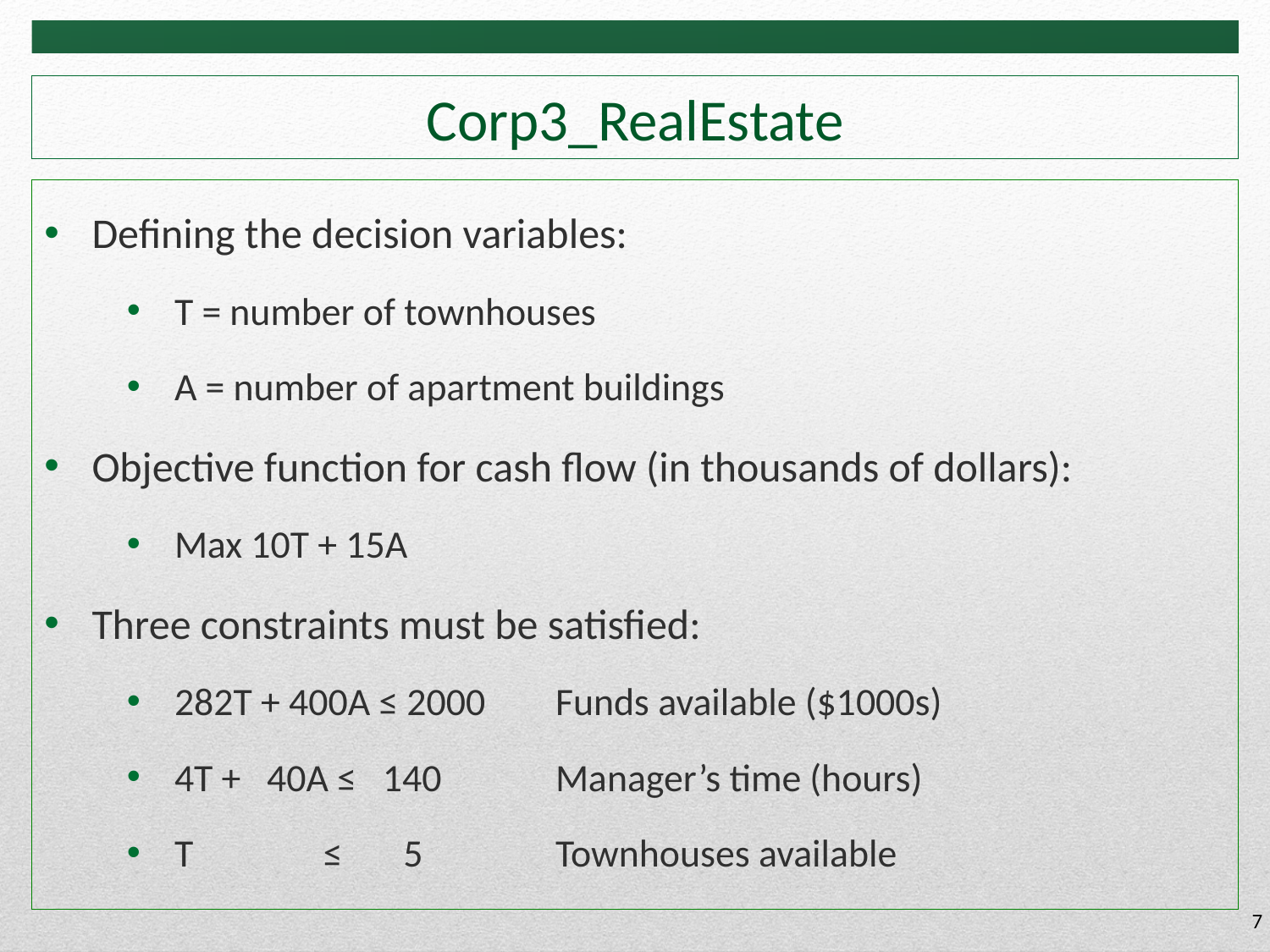

# Corp3_RealEstate
Defining the decision variables:
T = number of townhouses
A = number of apartment buildings
Objective function for cash flow (in thousands of dollars):
Max 10T + 15A
Three constraints must be satisfied:
282T + 400A ≤ 2000 	Funds available ($1000s)
4T +   40A ≤   140 	Manager’s time (hours)
T               ≤       5 	Townhouses available
7